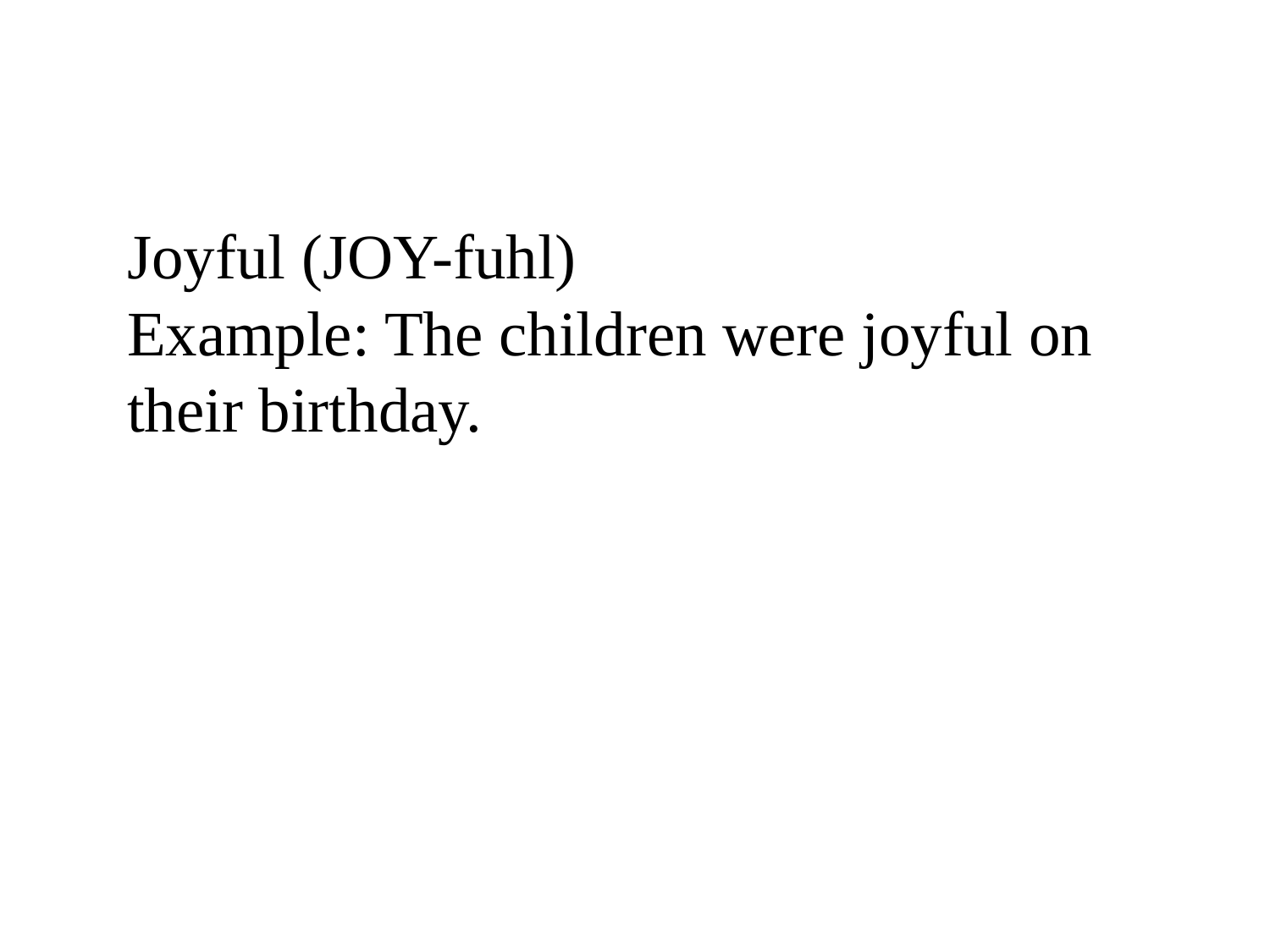

Joyful (JOY-fuhl)
Example: The children were joyful on their birthday.